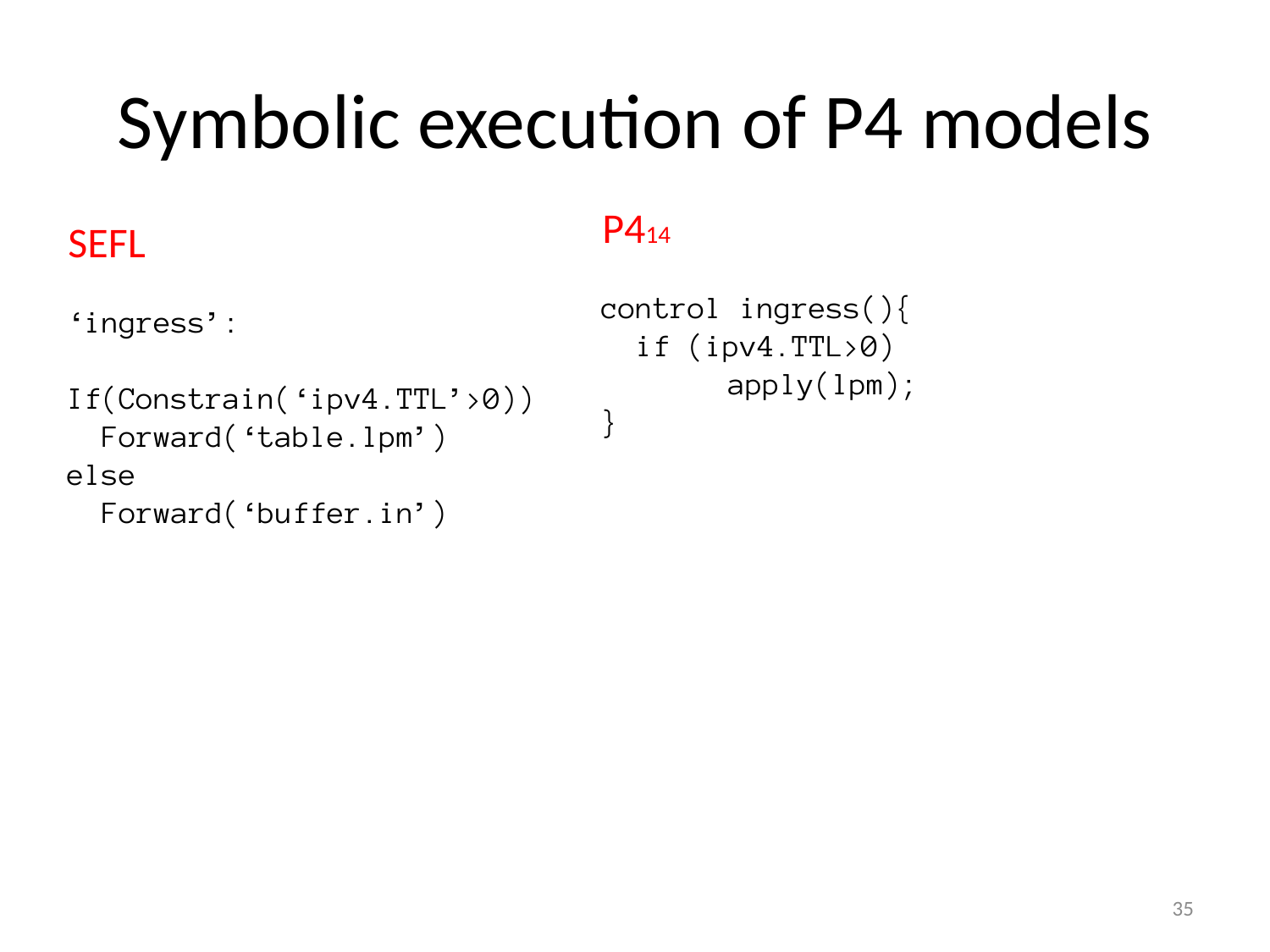

# Symbolic execution of P4 models
P414
SEFL
control ingress(){
  if (ipv4.TTL>0)
	apply(lpm);
}
‘ingress’:

If(Constrain(‘ipv4.TTL’>0))
  Forward(‘table.lpm’)
else
  Forward(‘buffer.in’)
35